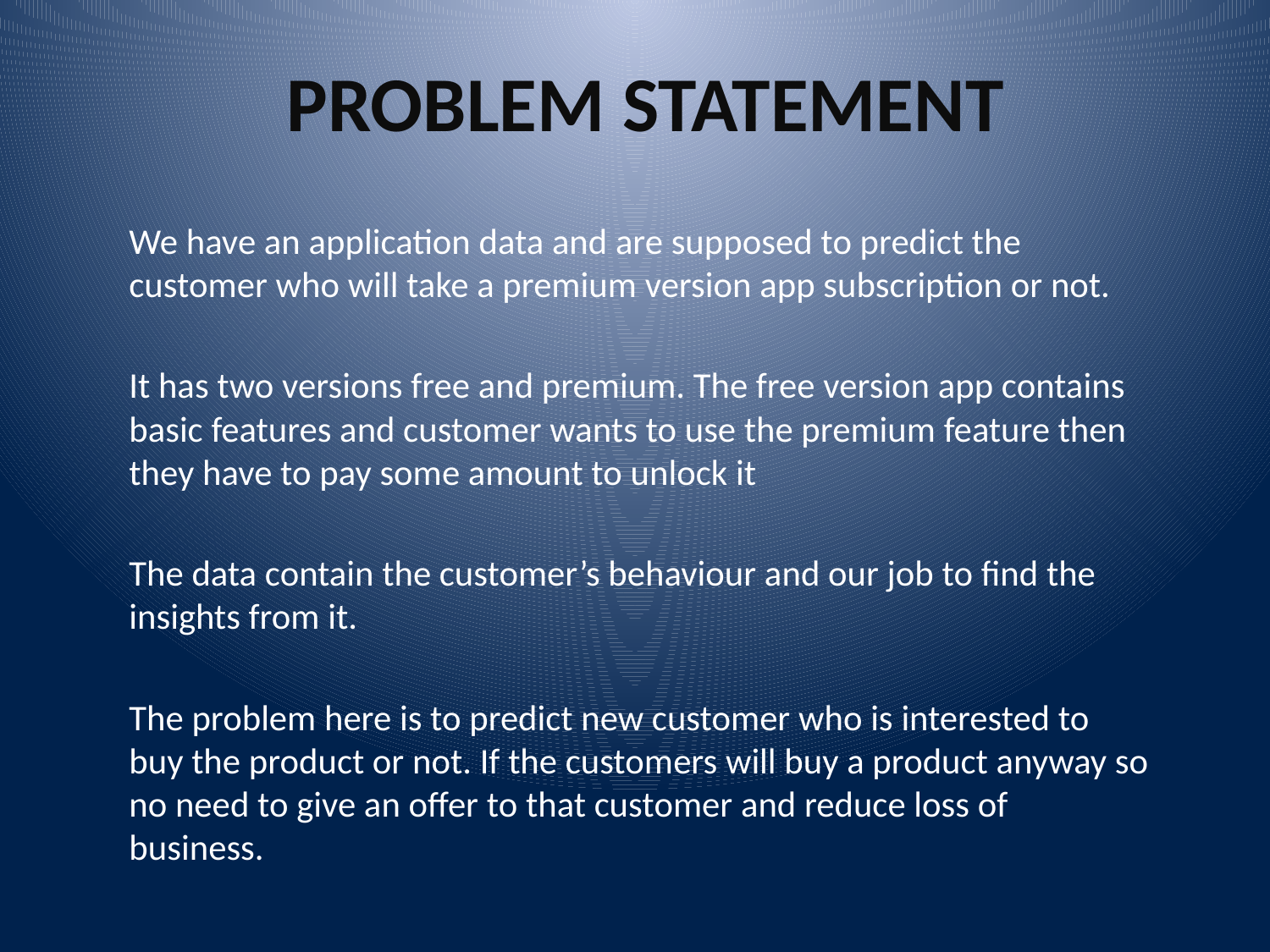

PROBLEM STATEMENT
We have an application data and are supposed to predict the customer who will take a premium version app subscription or not.

It has two versions free and premium. The free version app contains basic features and customer wants to use the premium feature then they have to pay some amount to unlock it

The data contain the customer’s behaviour and our job to find the insights from it.

The problem here is to predict new customer who is interested to buy the product or not. If the customers will buy a product anyway so no need to give an offer to that customer and reduce loss of business.